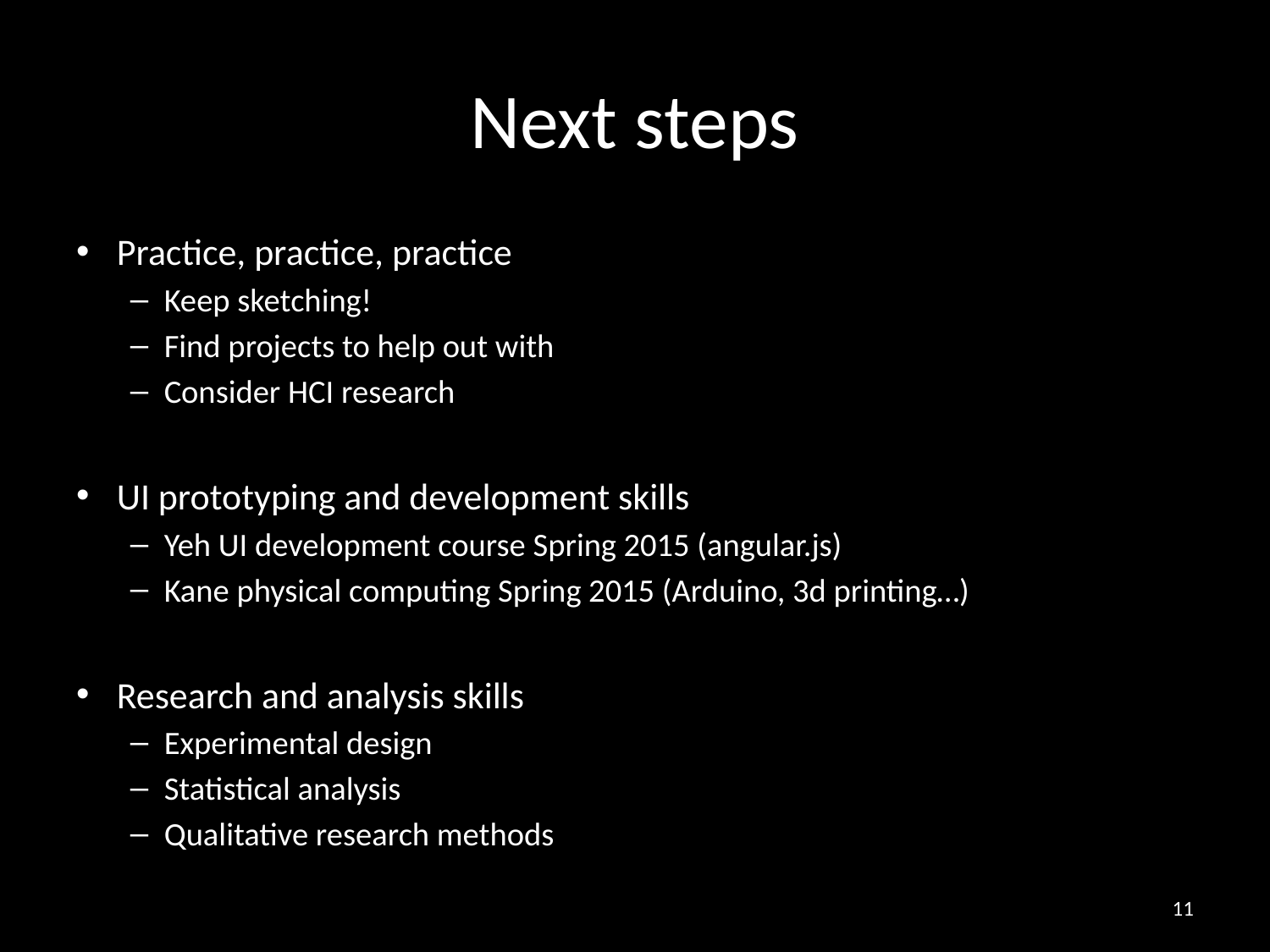

# Next steps
Practice, practice, practice
Keep sketching!
Find projects to help out with
Consider HCI research

UI prototyping and development skills
Yeh UI development course Spring 2015 (angular.js)
Kane physical computing Spring 2015 (Arduino, 3d printing…)

Research and analysis skills
Experimental design
Statistical analysis
Qualitative research methods
11